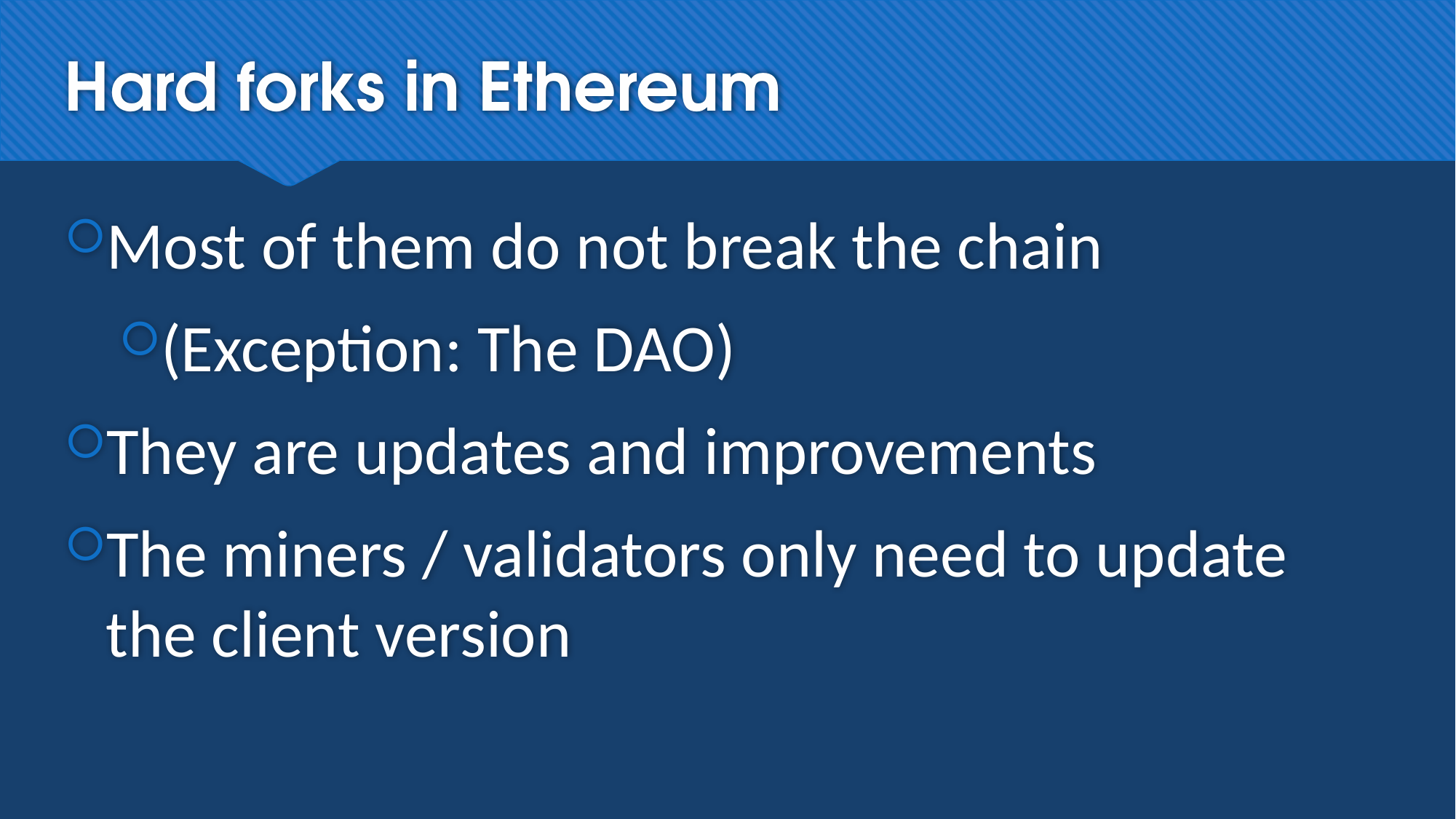

# Hard forks in Ethereum
Most of them do not break the chain
(Exception: The DAO)
They are updates and improvements
The miners / validators only need to update the client version